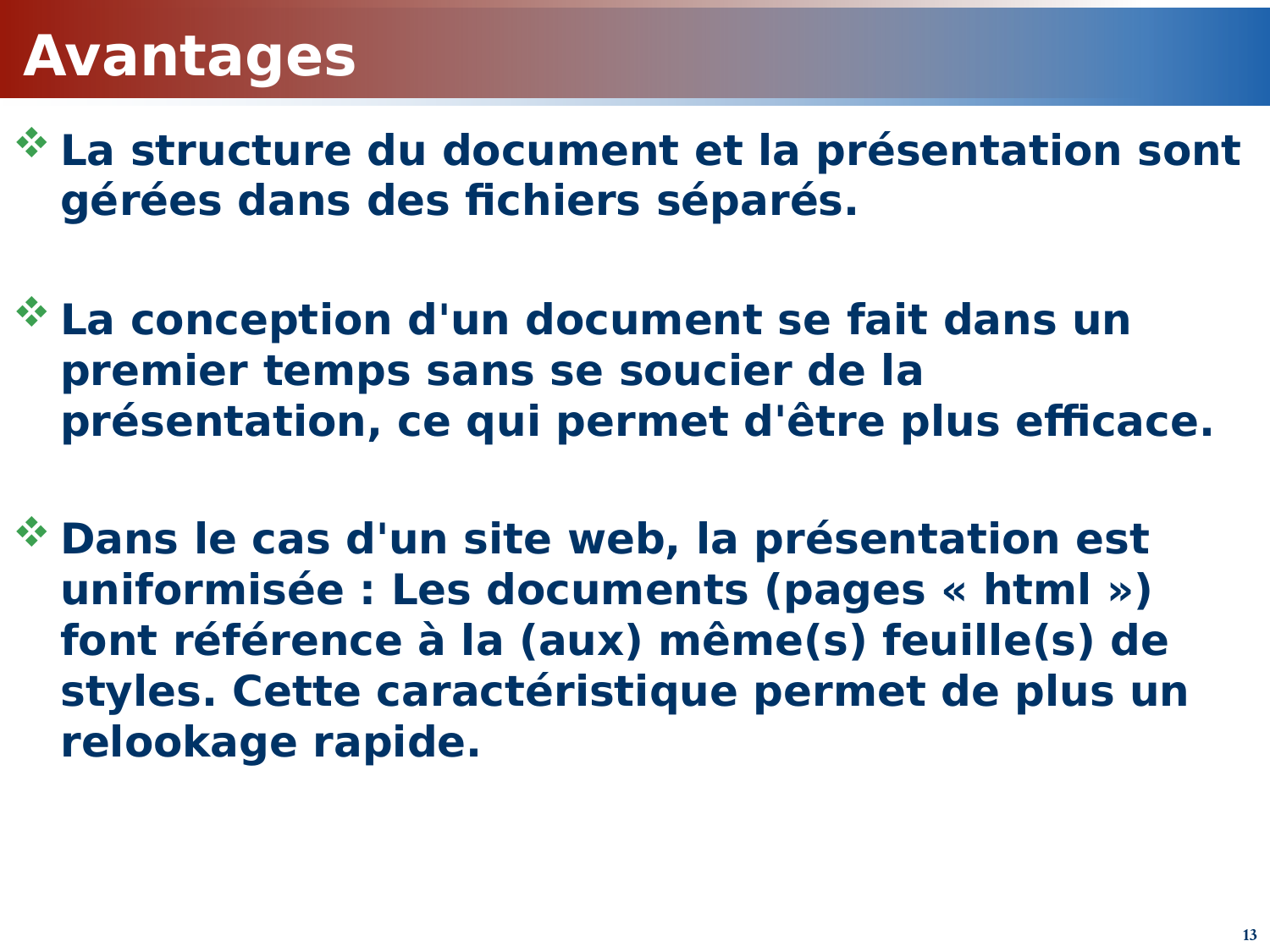

# Avantages
La structure du document et la présentation sont gérées dans des fichiers séparés.

La conception d'un document se fait dans un premier temps sans se soucier de la présentation, ce qui permet d'être plus efficace.

Dans le cas d'un site web, la présentation est uniformisée : Les documents (pages « html ») font référence à la (aux) même(s) feuille(s) de styles. Cette caractéristique permet de plus un relookage rapide.
13